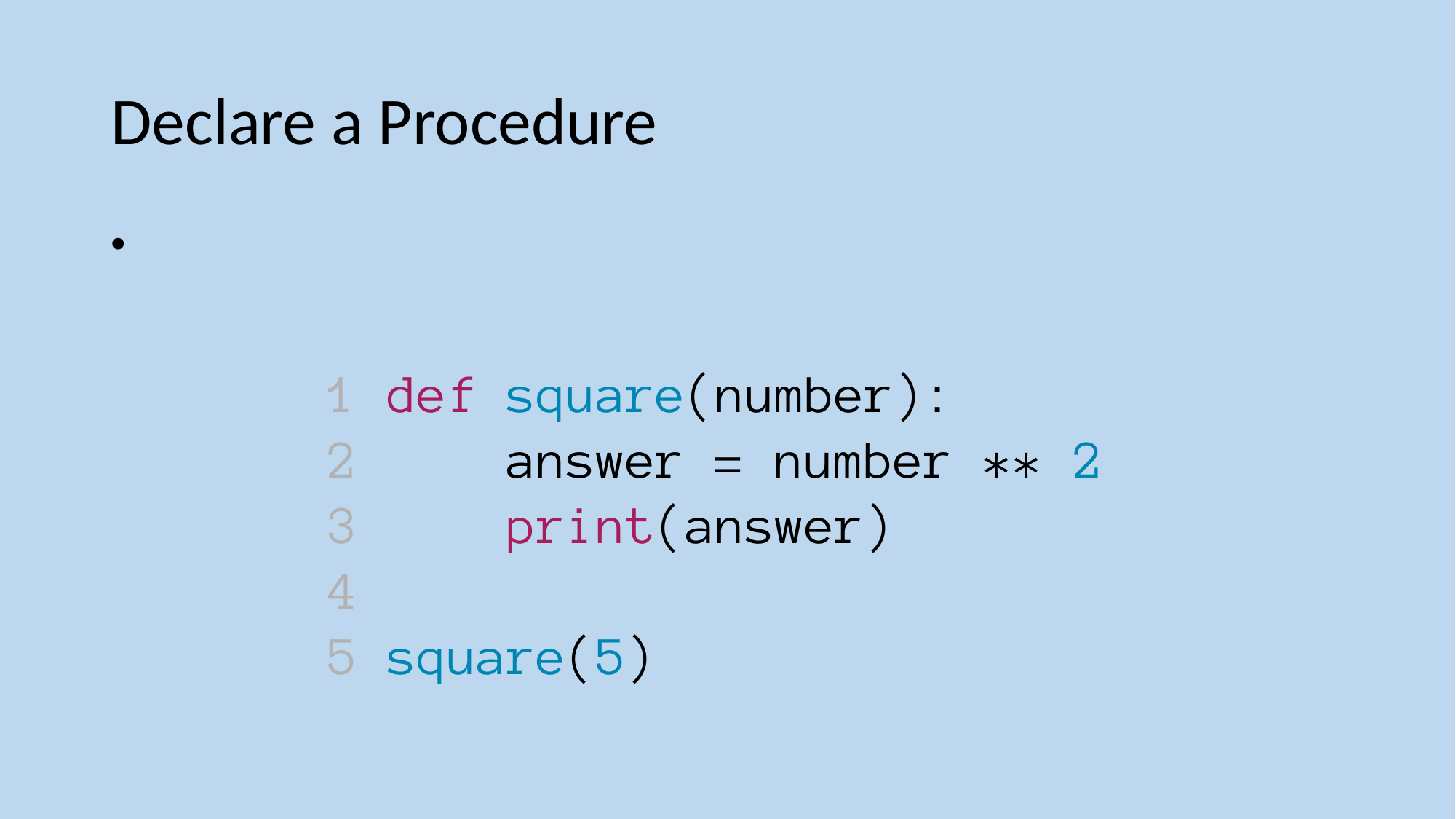

# Declare a Procedure

1 def square(number):
2     answer = number ** 2
3     print(answer)
4
5 square(5)